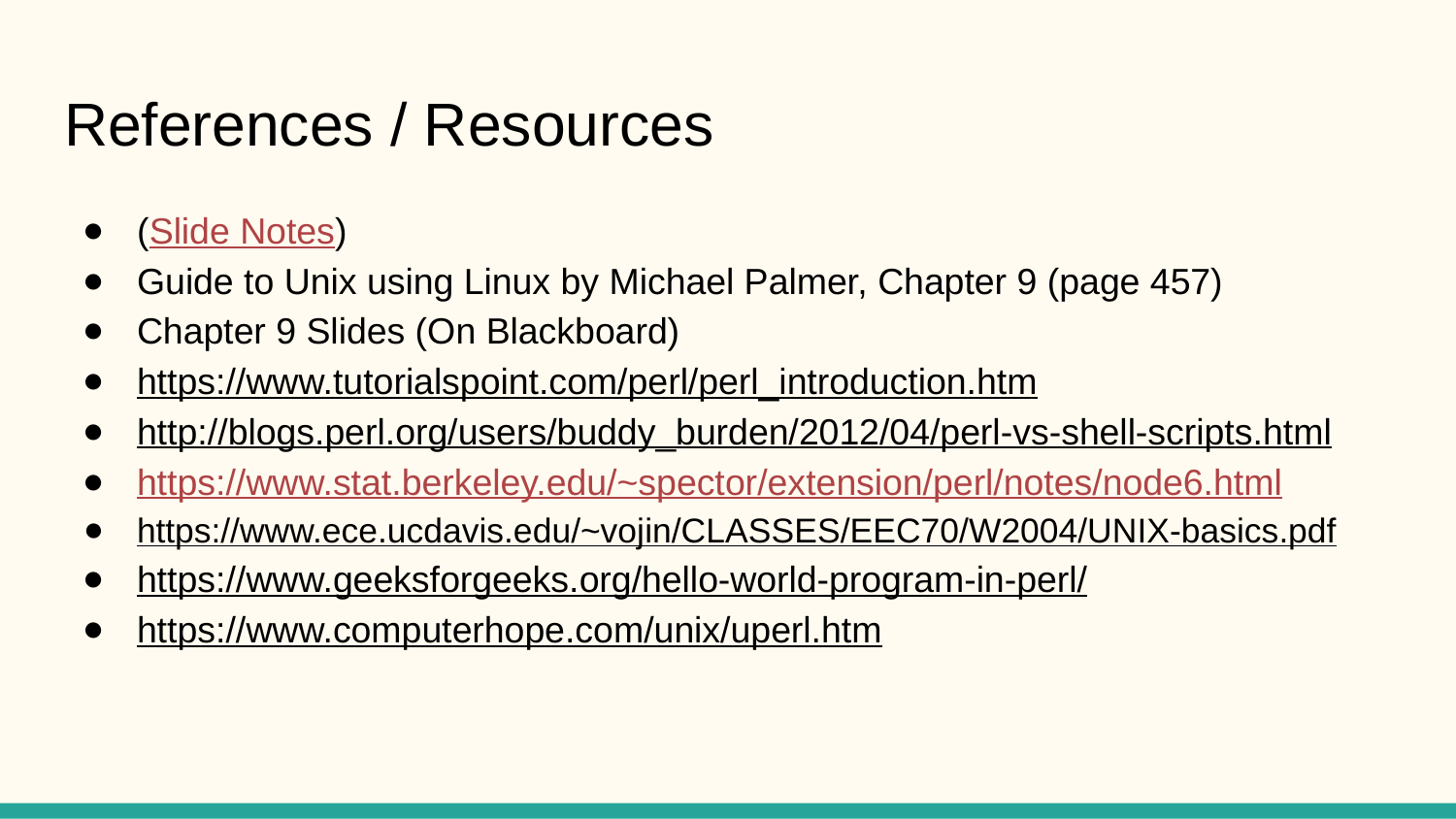

# References / Resources
(Slide Notes)
Guide to Unix using Linux by Michael Palmer, Chapter 9 (page 457)
Chapter 9 Slides (On Blackboard)
https://www.tutorialspoint.com/perl/perl_introduction.htm
http://blogs.perl.org/users/buddy_burden/2012/04/perl-vs-shell-scripts.html
https://www.stat.berkeley.edu/~spector/extension/perl/notes/node6.html
https://www.ece.ucdavis.edu/~vojin/CLASSES/EEC70/W2004/UNIX-basics.pdf
https://www.geeksforgeeks.org/hello-world-program-in-perl/
https://www.computerhope.com/unix/uperl.htm